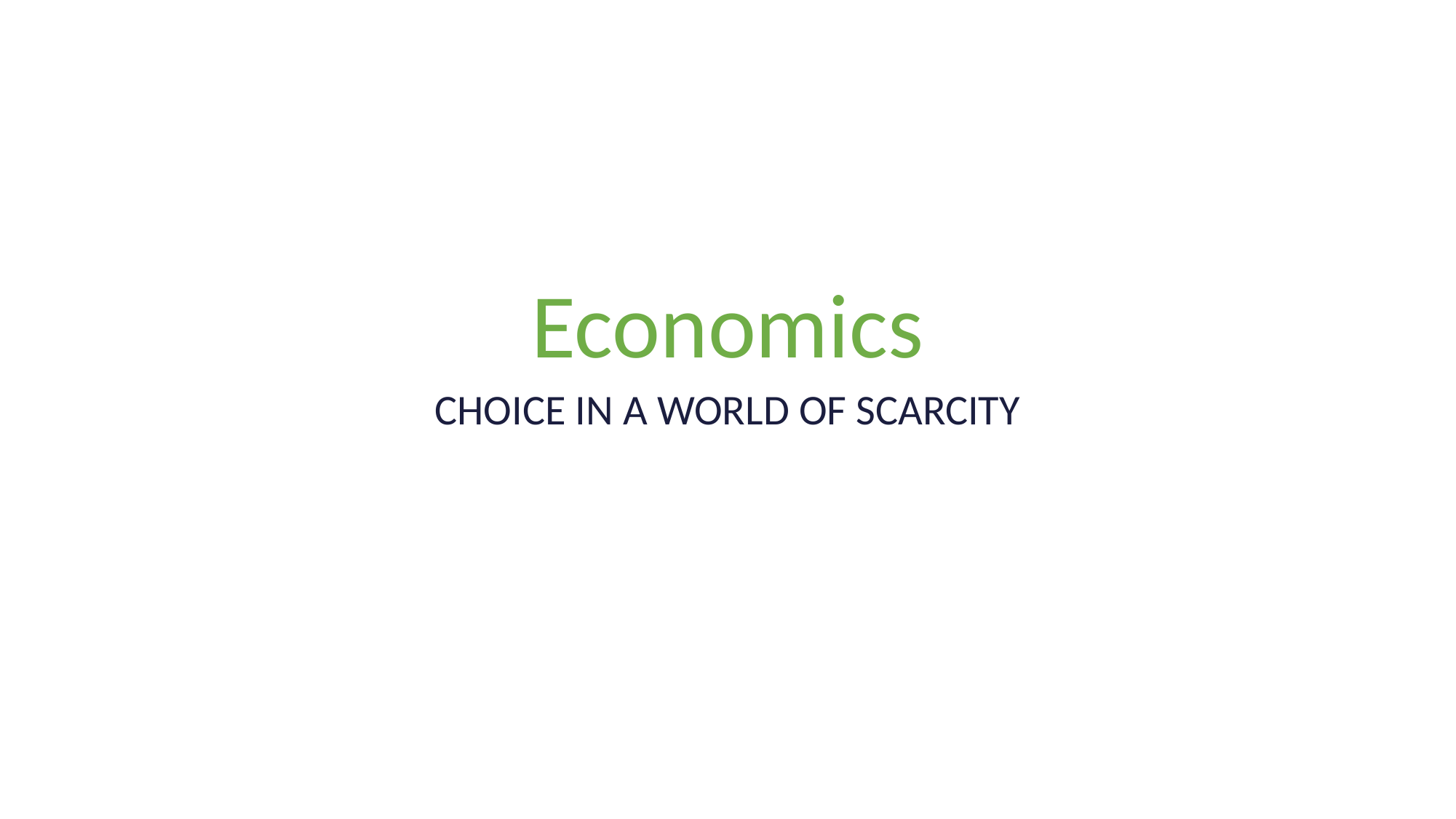

# Economics
CHOICE IN A WORLD OF SCARCITY